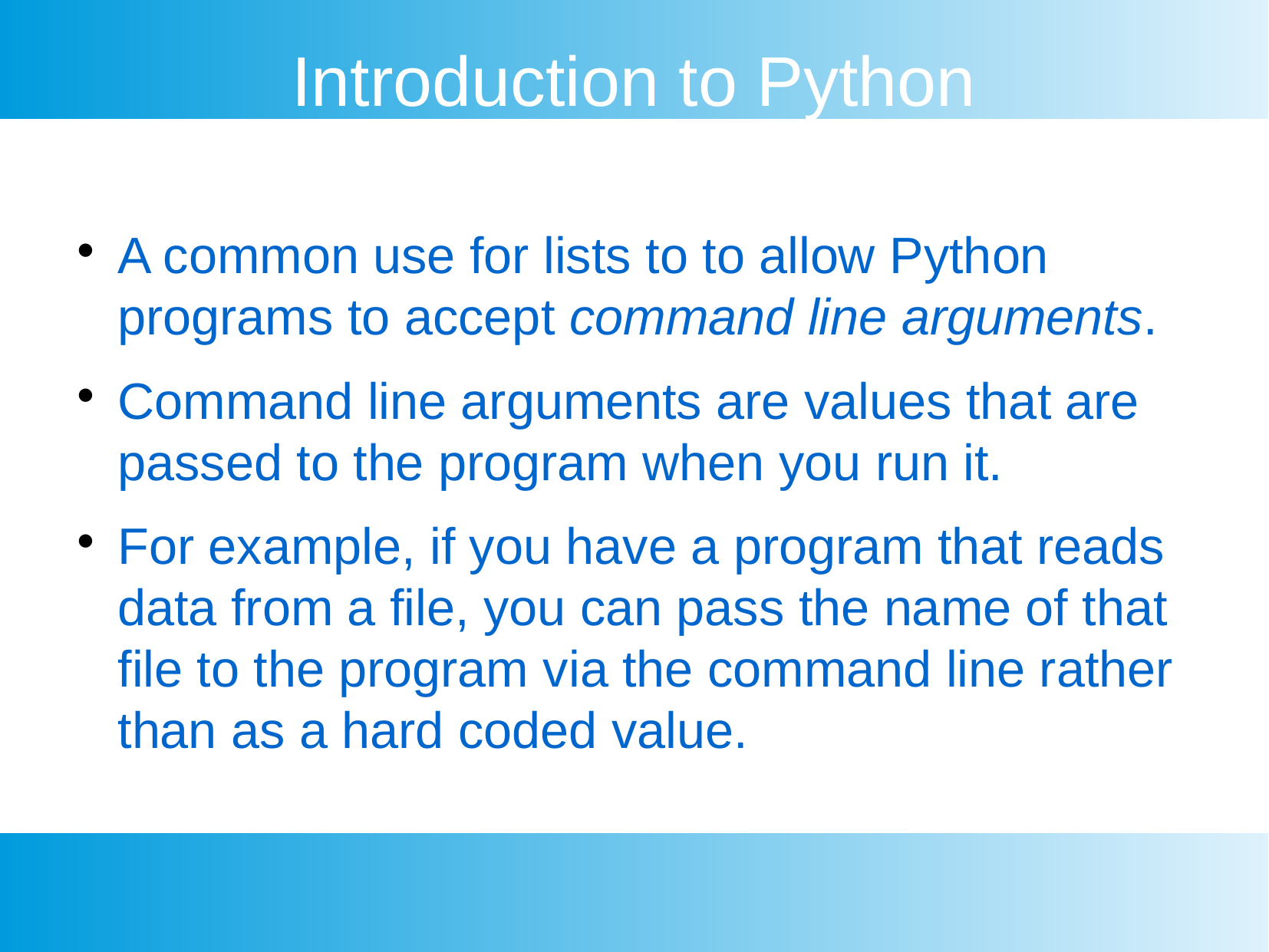

Introduction to Python
A common use for lists to to allow Python programs to accept command line arguments.
Command line arguments are values that are passed to the program when you run it.
For example, if you have a program that reads data from a file, you can pass the name of that file to the program via the command line rather than as a hard coded value.
|  |
| --- |